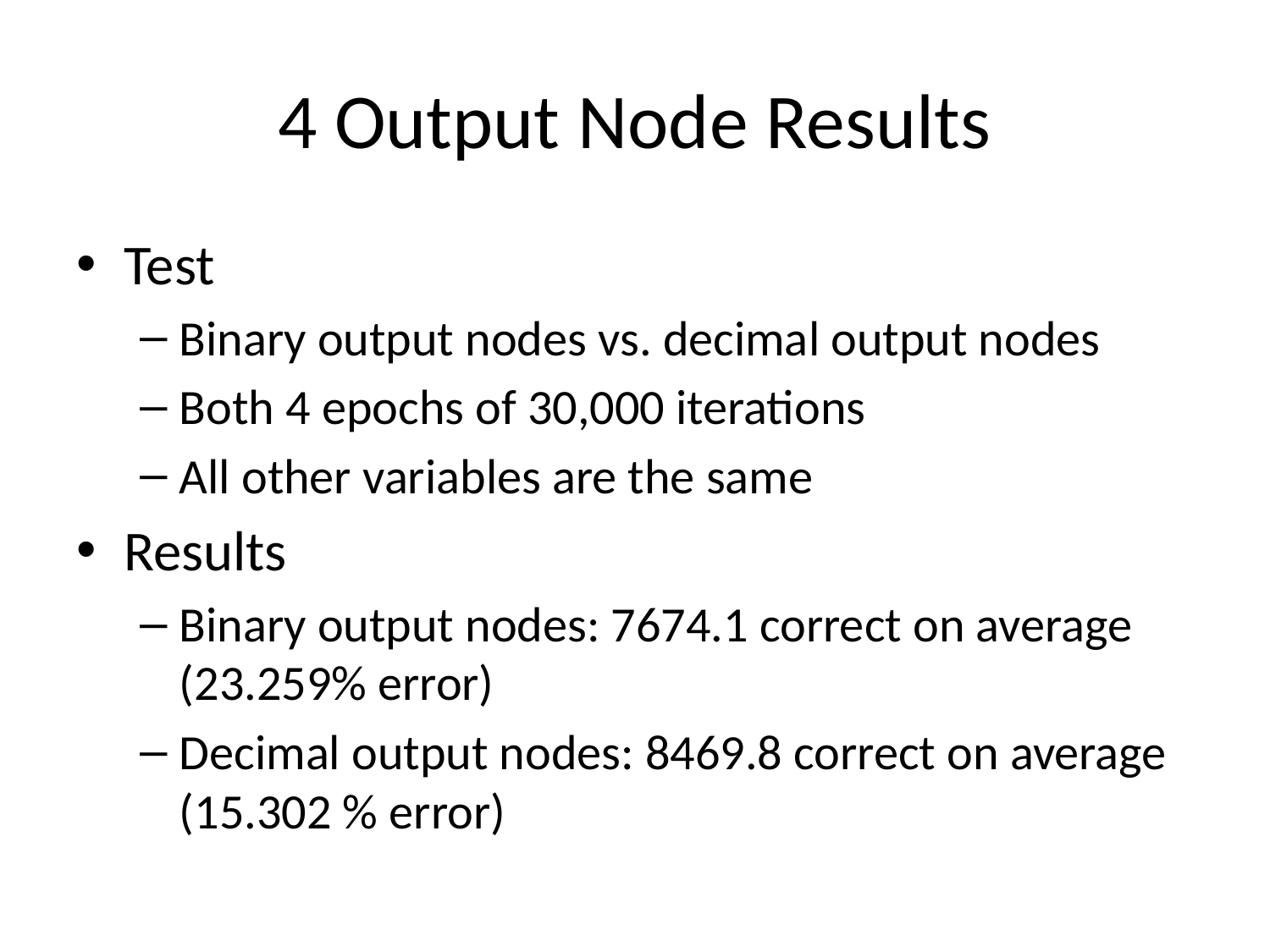

# 4 Output Node Results
Test
Binary output nodes vs. decimal output nodes
Both 4 epochs of 30,000 iterations
All other variables are the same
Results
Binary output nodes: 7674.1 correct on average (23.259% error)
Decimal output nodes: 8469.8 correct on average (15.302 % error)